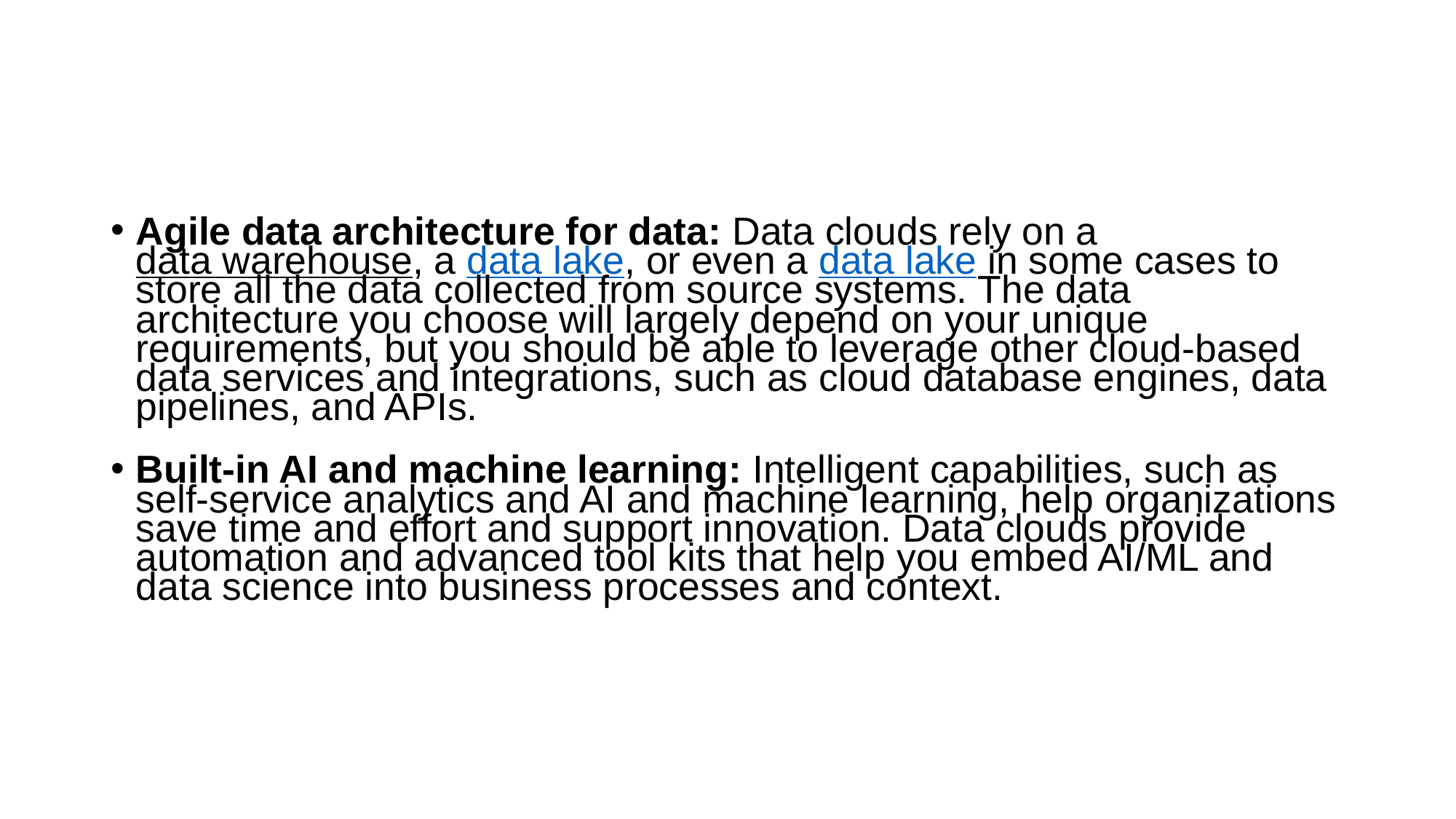

#
Agile data architecture for data: Data clouds rely on a data warehouse, a data lake, or even a data lake in some cases to store all the data collected from source systems. The data architecture you choose will largely depend on your unique requirements, but you should be able to leverage other cloud-based data services and integrations, such as cloud database engines, data pipelines, and APIs.
Built-in AI and machine learning: Intelligent capabilities, such as self-service analytics and AI and machine learning, help organizations save time and effort and support innovation. Data clouds provide automation and advanced tool kits that help you embed AI/ML and data science into business processes and context.